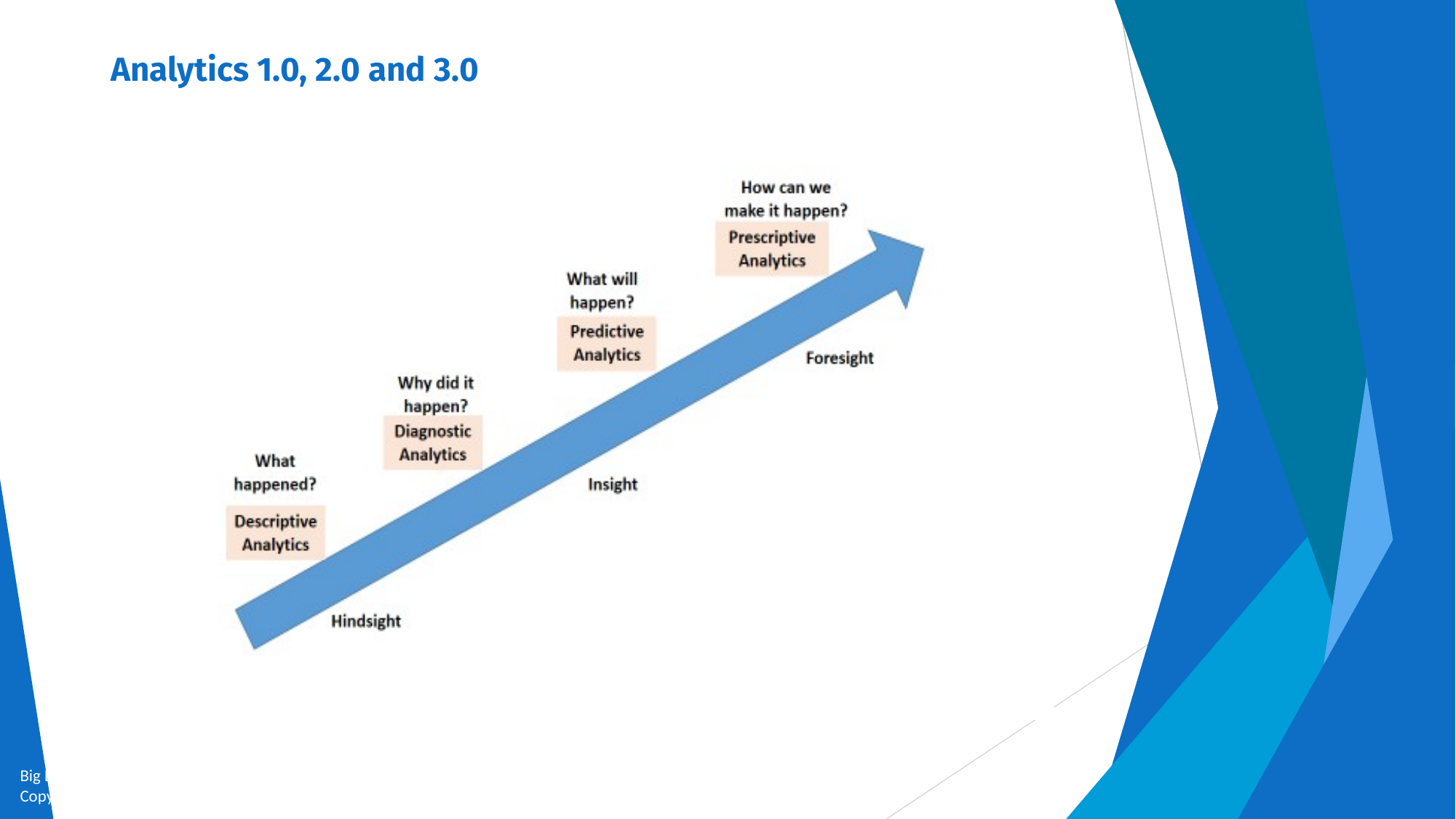

# Analytics 1.0, 2.0 and 3.0

Big Data and Analytics by Seema Acharya and Subhashini Chellappan
Copyright 2015, WILEY INDIA PVT. LTD.